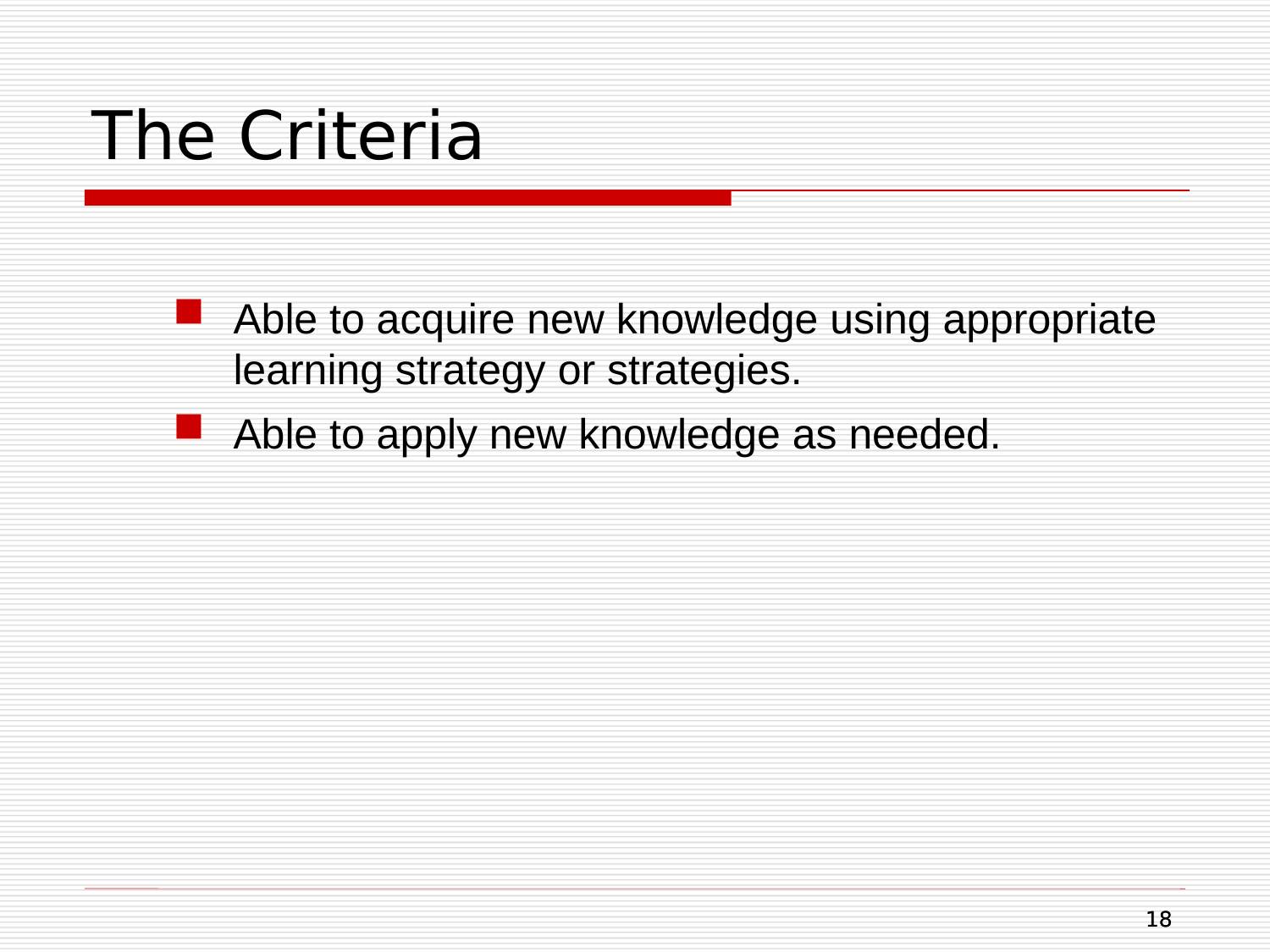

The Criteria

Able to acquire new knowledge using appropriate learning strategy or strategies.
Able to apply new knowledge as needed.

18
18